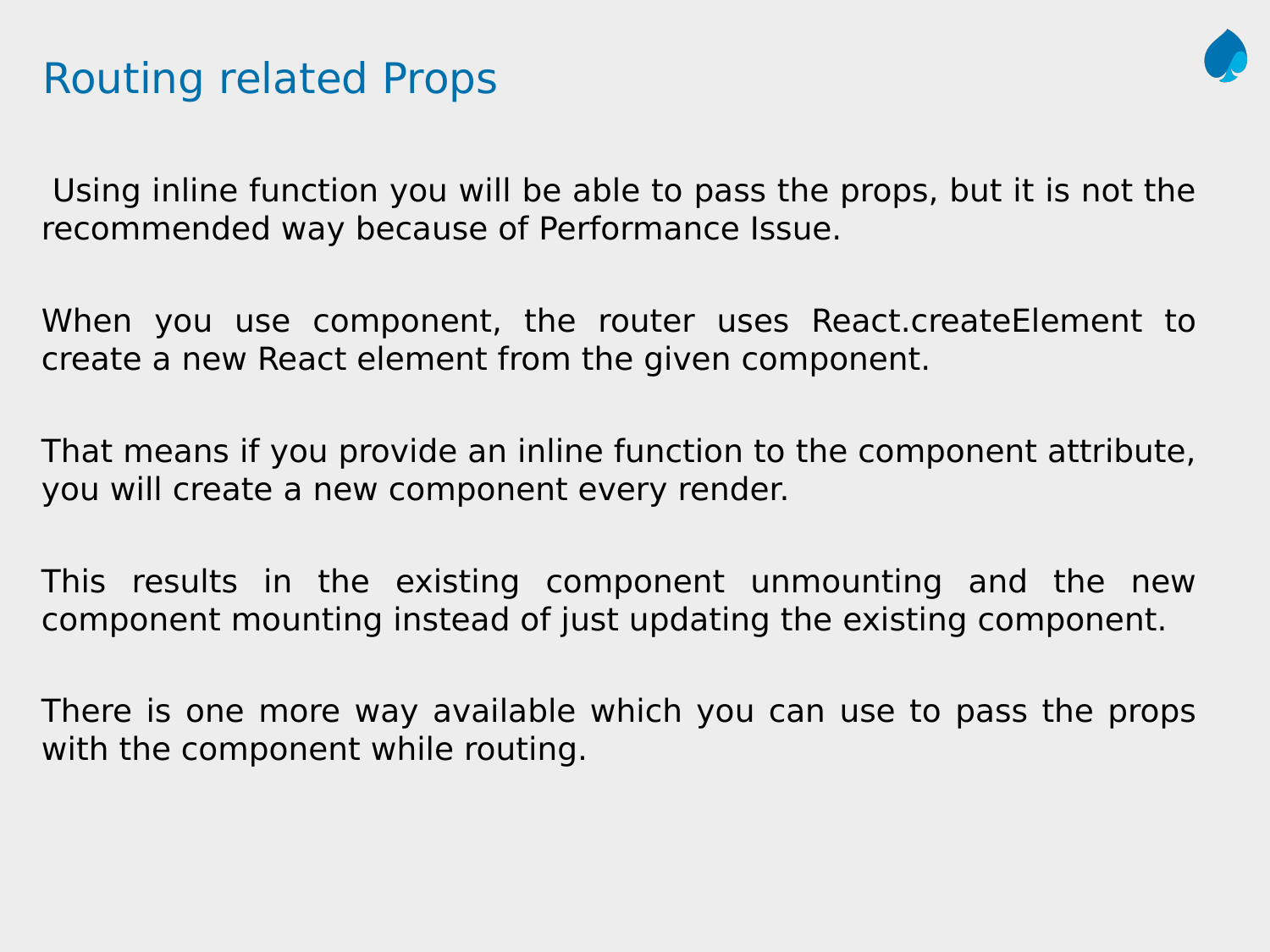

# Routing related Props
 Using inline function you will be able to pass the props, but it is not the recommended way because of Performance Issue.

When you use component, the router uses React.createElement to create a new React element from the given component.

That means if you provide an inline function to the component attribute, you will create a new component every render.

This results in the existing component unmounting and the new component mounting instead of just updating the existing component.

There is one more way available which you can use to pass the props with the component while routing.